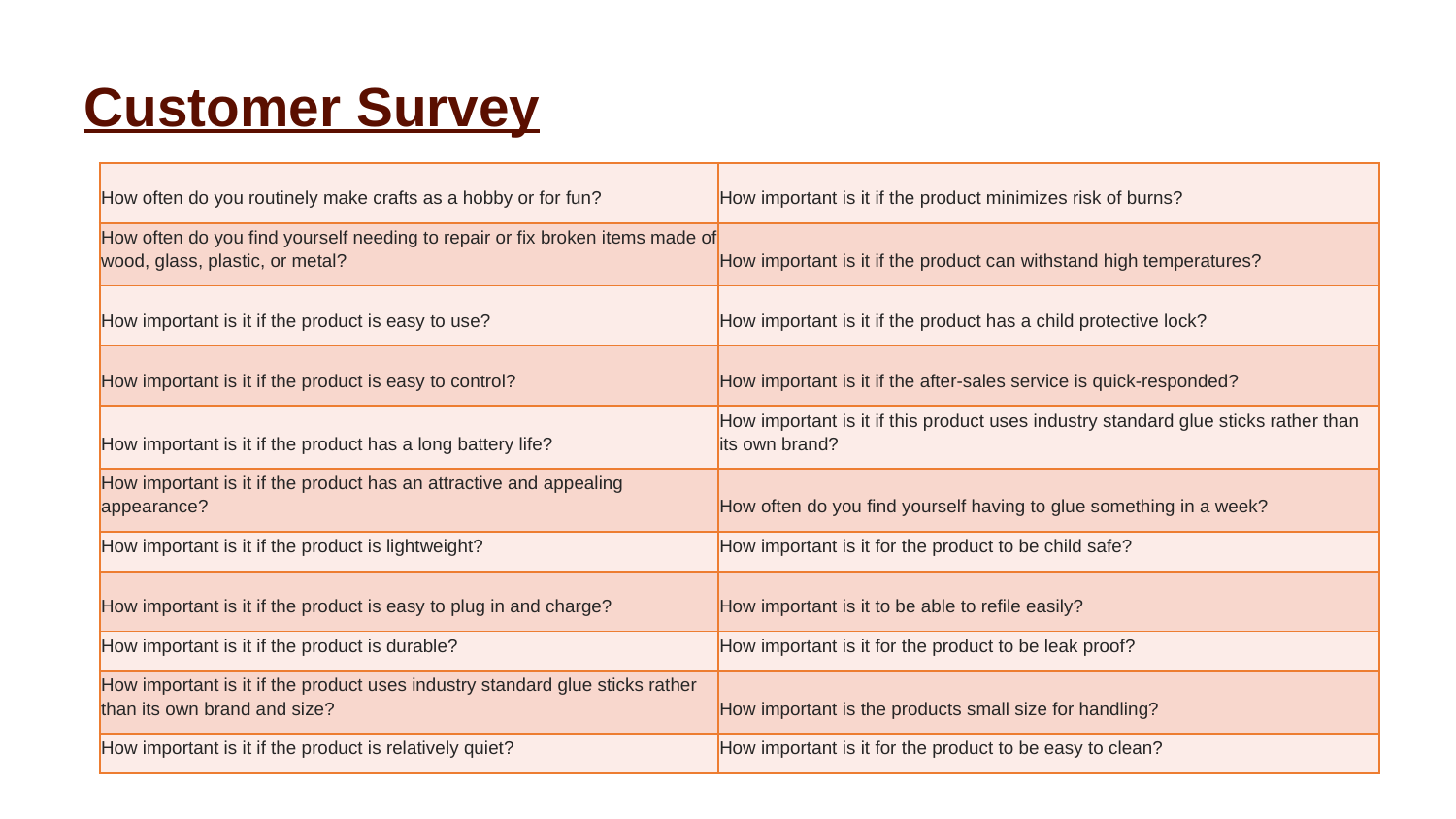

# Customer Survey
| How often do you routinely make crafts as a hobby or for fun? | How important is it if the product minimizes risk of burns? |
| --- | --- |
| How often do you find yourself needing to repair or fix broken items made of wood, glass, plastic, or metal? | How important is it if the product can withstand high temperatures? |
| How important is it if the product is easy to use? | How important is it if the product has a child protective lock? |
| How important is it if the product is easy to control? | How important is it if the after-sales service is quick-responded? |
| How important is it if the product has a long battery life? | How important is it if this product uses industry standard glue sticks rather than its own brand? |
| How important is it if the product has an attractive and appealing appearance? | How often do you find yourself having to glue something in a week? |
| How important is it if the product is lightweight? | How important is it for the product to be child safe? |
| How important is it if the product is easy to plug in and charge? | How important is it to be able to refile easily? |
| How important is it if the product is durable? | How important is it for the product to be leak proof? |
| How important is it if the product uses industry standard glue sticks rather than its own brand and size? | How important is the products small size for handling? |
| How important is it if the product is relatively quiet? | How important is it for the product to be easy to clean? |